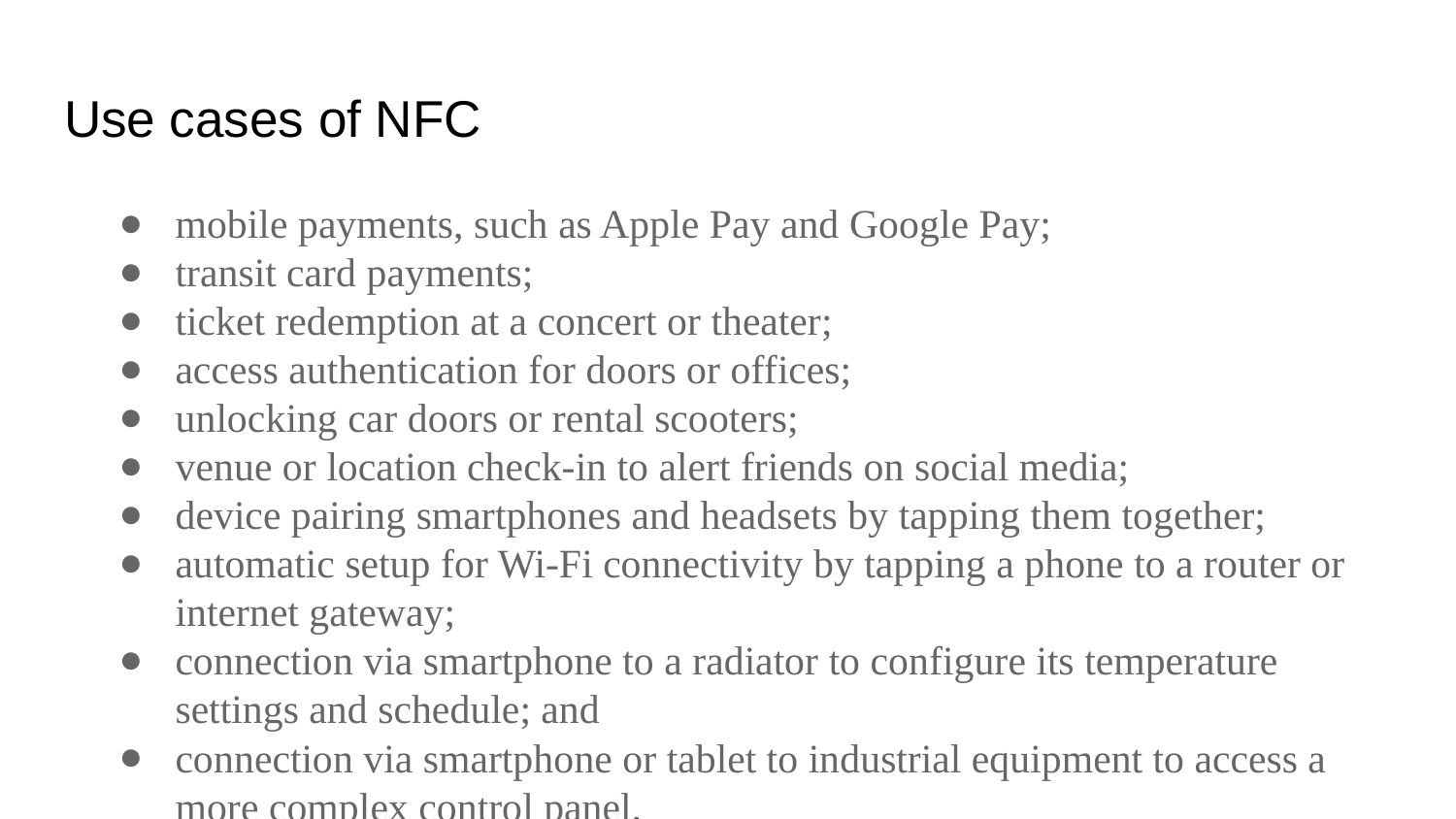

# Use cases of NFC
mobile payments, such as Apple Pay and Google Pay;
transit card payments;
ticket redemption at a concert or theater;
access authentication for doors or offices;
unlocking car doors or rental scooters;
venue or location check-in to alert friends on social media;
device pairing smartphones and headsets by tapping them together;
automatic setup for Wi-Fi connectivity by tapping a phone to a router or internet gateway;
connection via smartphone to a radiator to configure its temperature settings and schedule; and
connection via smartphone or tablet to industrial equipment to access a more complex control panel.